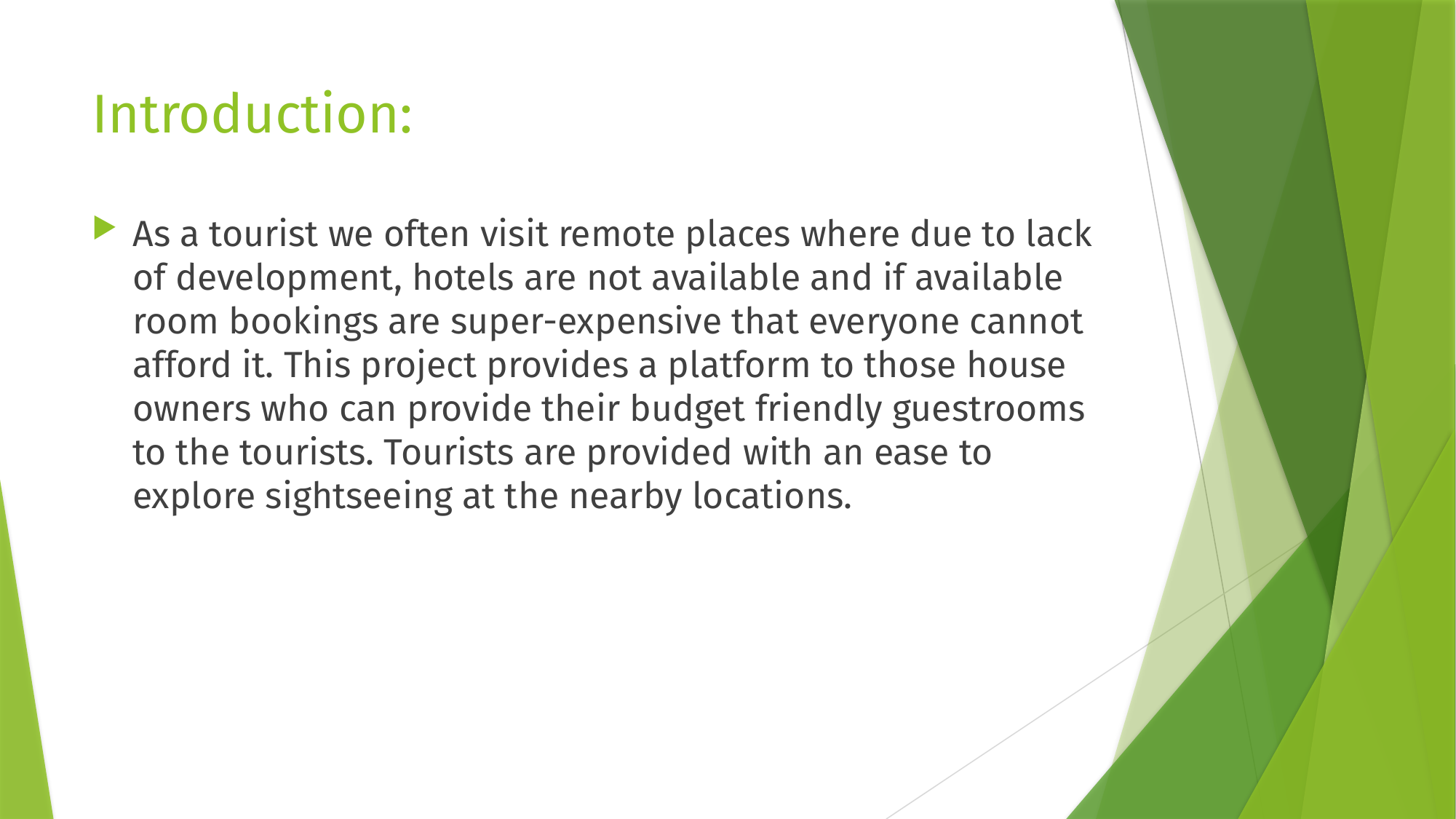

# Introduction:
As a tourist we often visit remote places where due to lack of development, hotels are not available and if available room bookings are super-expensive that everyone cannot afford it. This project provides a platform to those house owners who can provide their budget friendly guestrooms to the tourists. Tourists are provided with an ease to explore sightseeing at the nearby locations.